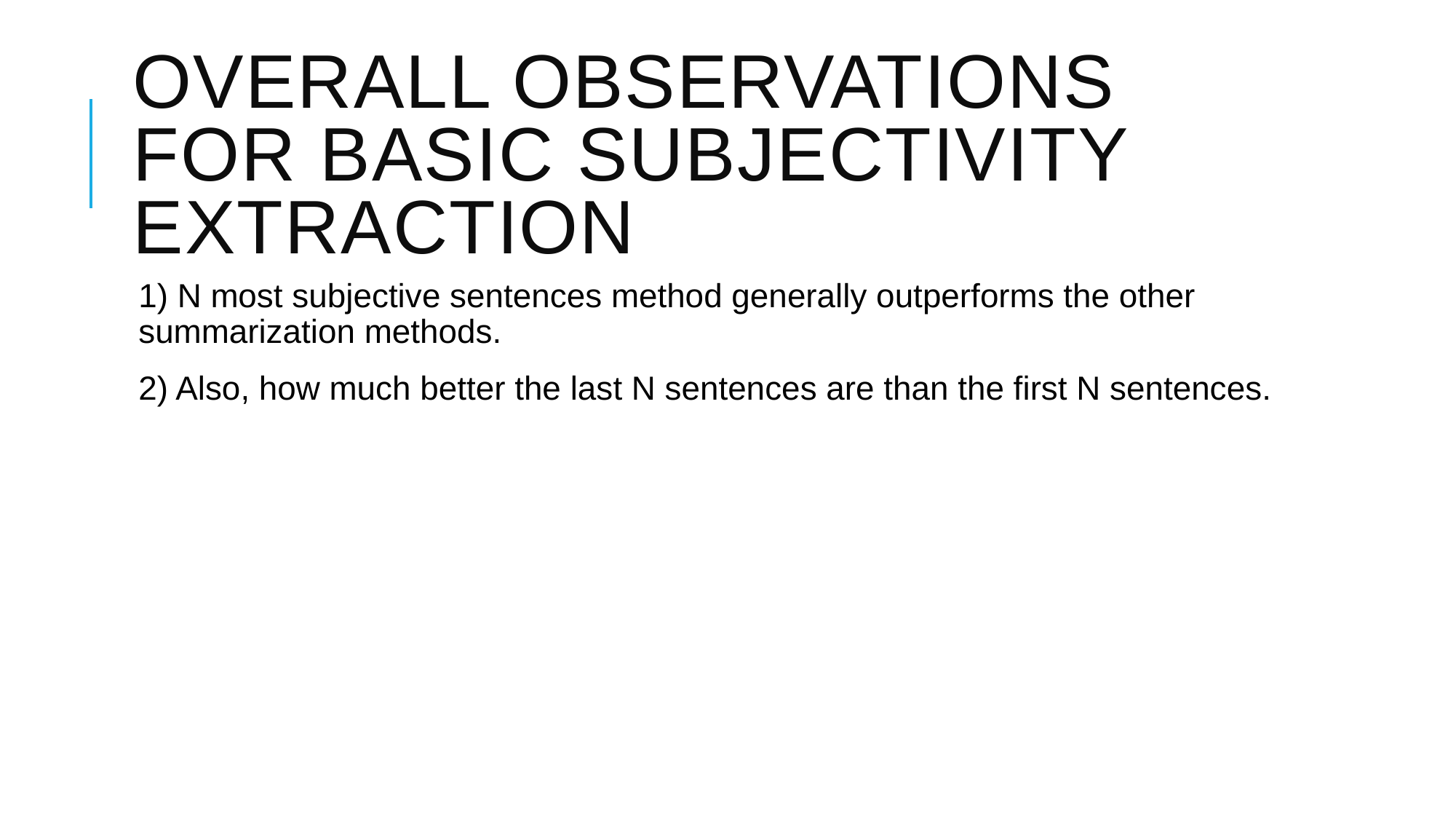

# Overall observations for basic subjectivity extraction
1) N most subjective sentences method generally outperforms the other summarization methods.
2) Also, how much better the last N sentences are than the first N sentences.